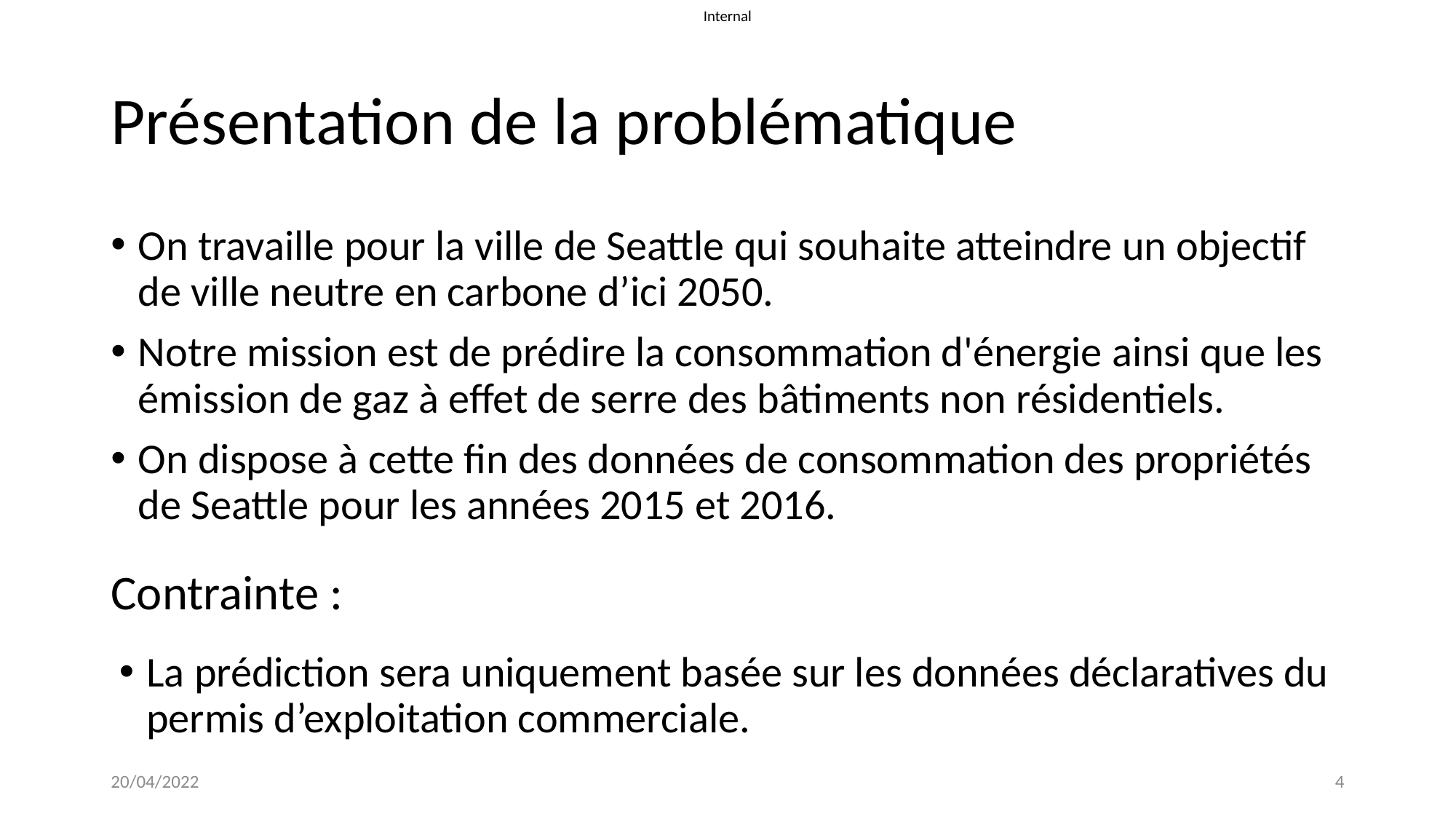

# Présentation de la problématique
On travaille pour la ville de Seattle qui souhaite atteindre un objectif de ville neutre en carbone d’ici 2050.
Notre mission est de prédire la consommation d'énergie ainsi que les émission de gaz à effet de serre des bâtiments non résidentiels.
On dispose à cette fin des données de consommation des propriétés de Seattle pour les années 2015 et 2016.
Contrainte :
La prédiction sera uniquement basée sur les données déclaratives du permis d’exploitation commerciale.
20/04/2022

4